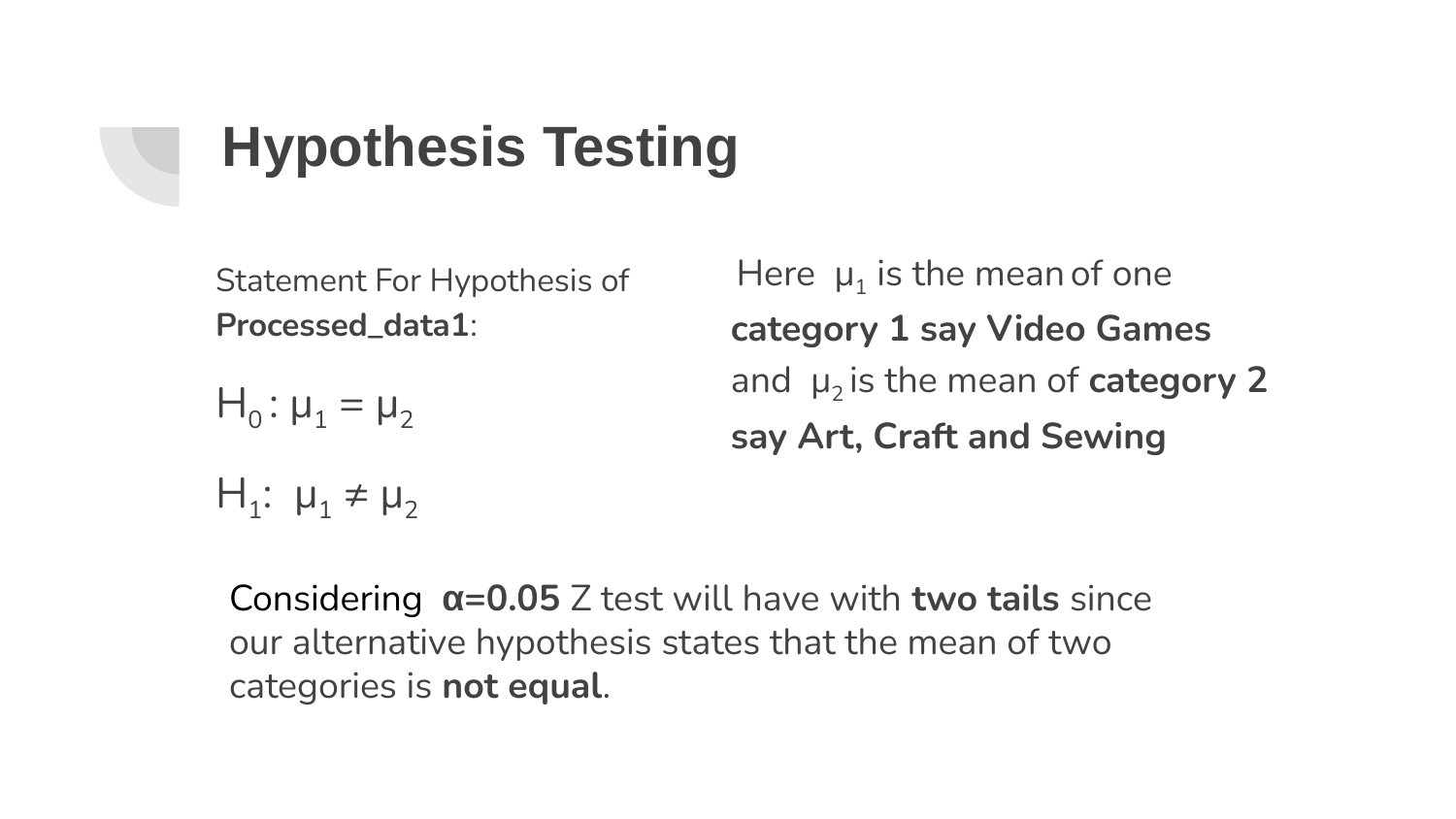

# Hypothesis Testing
 Here  μ1 is the mean of one category 1 say Video Games and  μ2 is the mean of category 2 say Art, Craft and Sewing
Statement For Hypothesis of Processed_data1:
H0 : μ1 = μ2
H1:  μ1 ≠ μ2
Considering  α=0.05 Z test will have with two tails since our alternative hypothesis states that the mean of two categories is not equal.